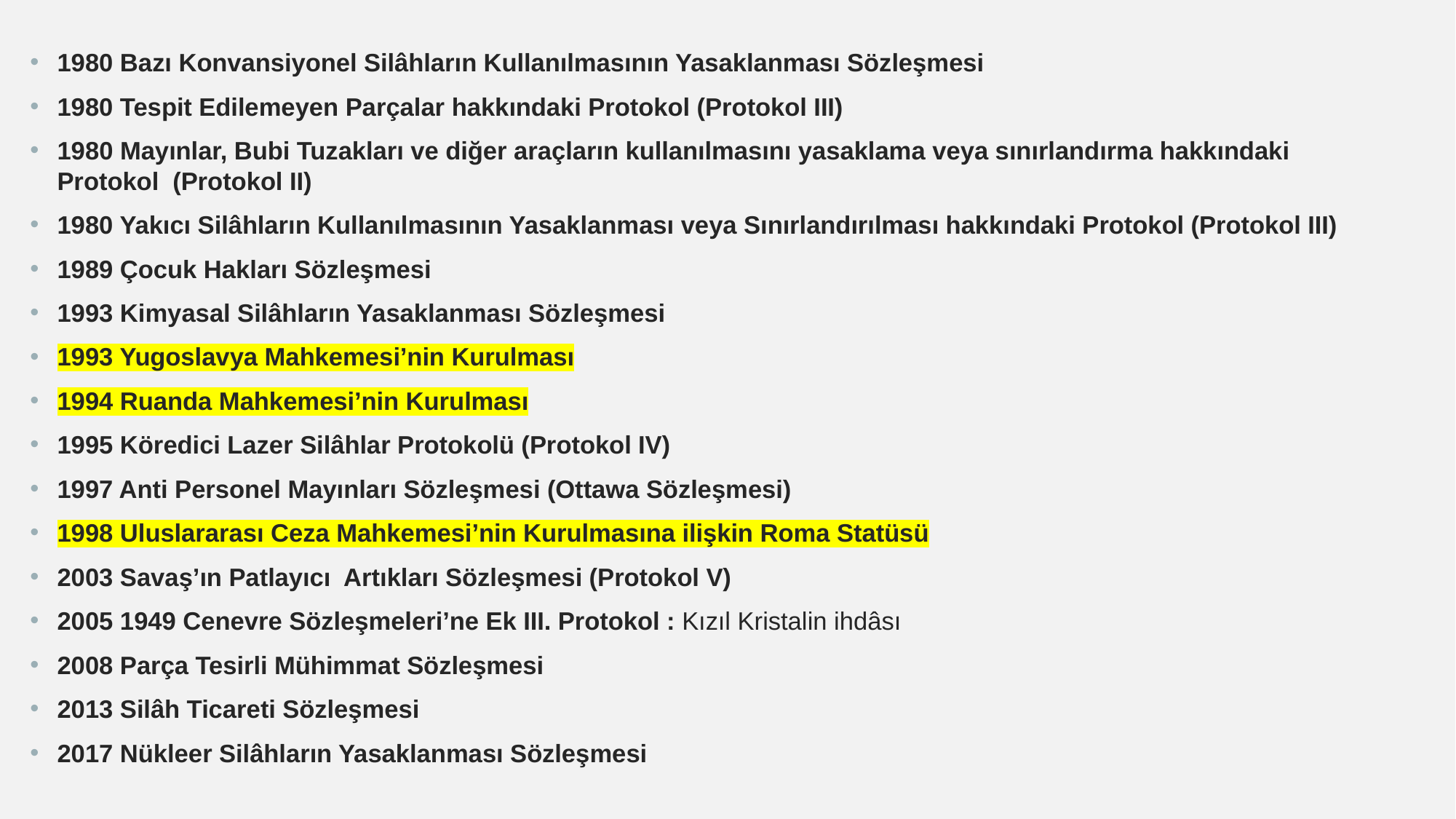

1980 Bazı Konvansiyonel Silâhların Kullanılmasının Yasaklanması Sözleşmesi
1980 Tespit Edilemeyen Parçalar hakkındaki Protokol (Protokol III)
1980 Mayınlar, Bubi Tuzakları ve diğer araçların kullanılmasını yasaklama veya sınırlandırma hakkındaki Protokol  (Protokol II)
1980 Yakıcı Silâhların Kullanılmasının Yasaklanması veya Sınırlandırılması hakkındaki Protokol (Protokol III)
1989 Çocuk Hakları Sözleşmesi
1993 Kimyasal Silâhların Yasaklanması Sözleşmesi
1993 Yugoslavya Mahkemesi’nin Kurulması
1994 Ruanda Mahkemesi’nin Kurulması
1995 Köredici Lazer Silâhlar Protokolü (Protokol IV)
1997 Anti Personel Mayınları Sözleşmesi (Ottawa Sözleşmesi)
1998 Uluslararası Ceza Mahkemesi’nin Kurulmasına ilişkin Roma Statüsü
2003 Savaş’ın Patlayıcı  Artıkları Sözleşmesi (Protokol V)
2005 1949 Cenevre Sözleşmeleri’ne Ek III. Protokol : Kızıl Kristalin ihdâsı
2008 Parça Tesirli Mühimmat Sözleşmesi
2013 Silâh Ticareti Sözleşmesi
2017 Nükleer Silâhların Yasaklanması Sözleşmesi